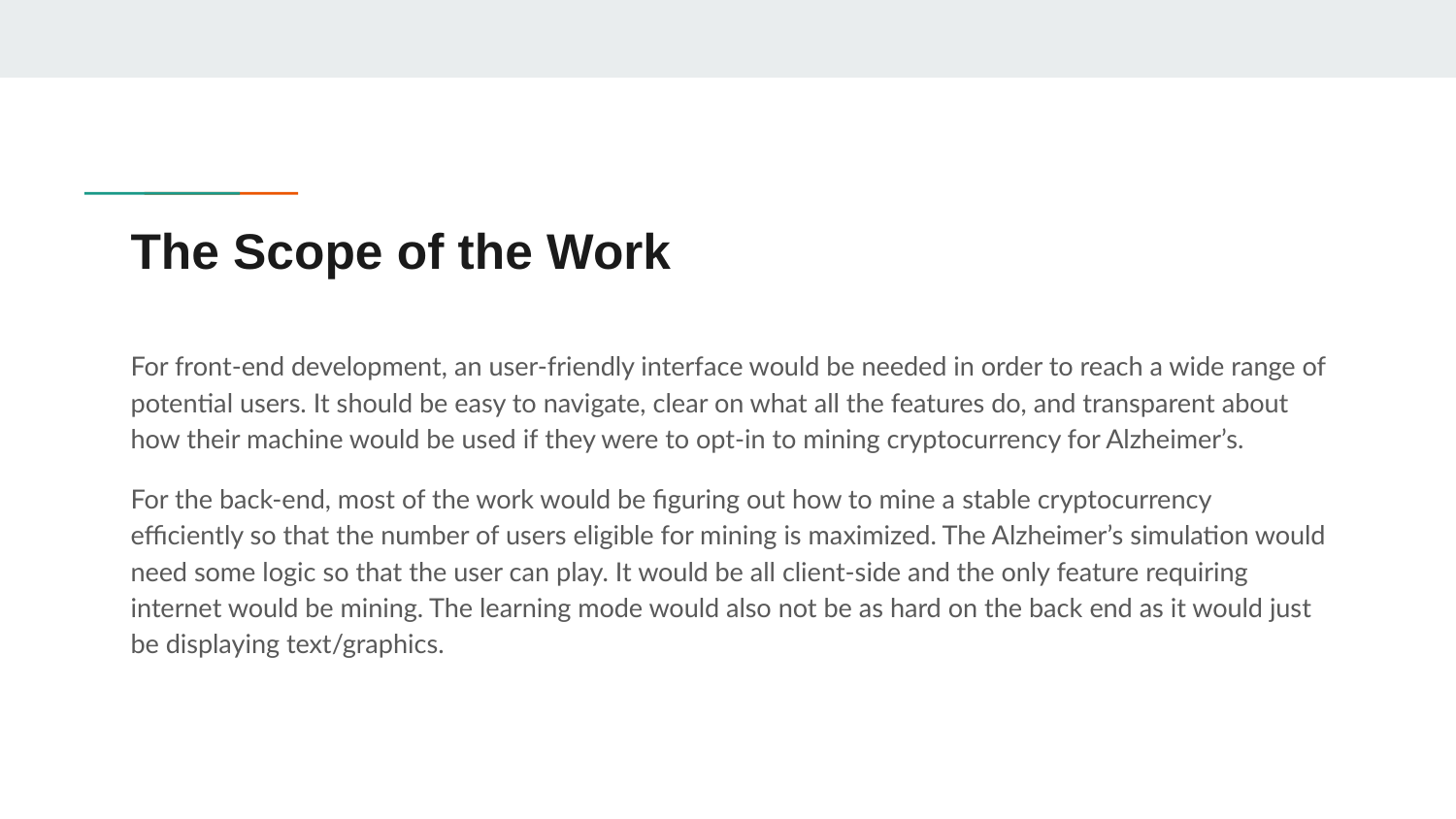

# The Scope of the Work
For front-end development, an user-friendly interface would be needed in order to reach a wide range of potential users. It should be easy to navigate, clear on what all the features do, and transparent about how their machine would be used if they were to opt-in to mining cryptocurrency for Alzheimer’s.
For the back-end, most of the work would be figuring out how to mine a stable cryptocurrency efficiently so that the number of users eligible for mining is maximized. The Alzheimer’s simulation would need some logic so that the user can play. It would be all client-side and the only feature requiring internet would be mining. The learning mode would also not be as hard on the back end as it would just be displaying text/graphics.